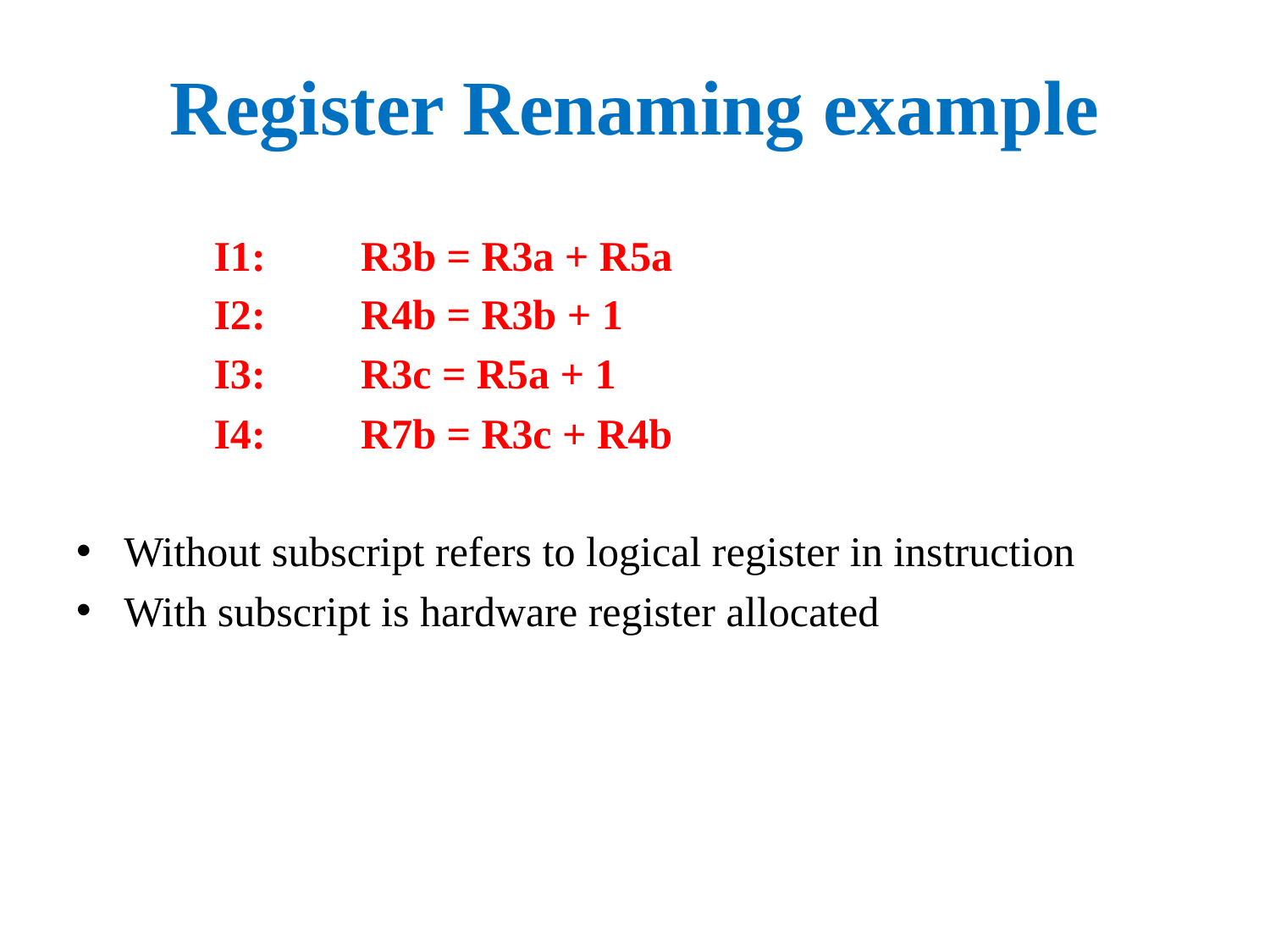

# Register Renaming example
             I1:         R3b = R3a + R5a
             I2:         R4b = R3b + 1
             I3:         R3c = R5a + 1
             I4:         R7b = R3c + R4b

Without subscript refers to logical register in instruction
With subscript is hardware register allocated